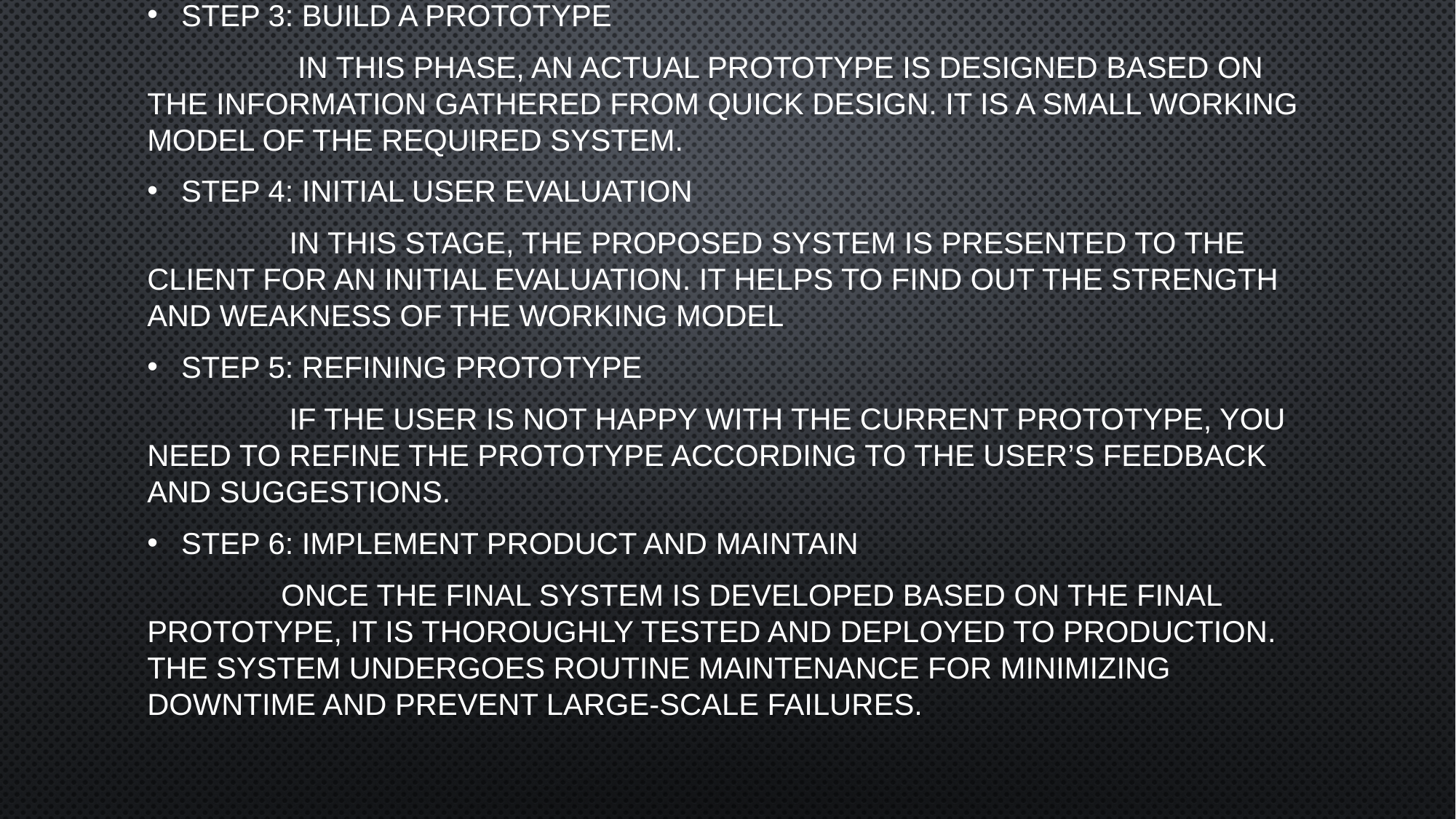

Step 3: Build a Prototype
                  In this phase, an actual prototype is designed based on the information gathered from quick design. It is a small working model of the required system.
Step 4: Initial user evaluation
                 In this stage, the proposed system is presented to the client for an initial evaluation. It helps to find out the strength and weakness of the working model
Step 5: Refining prototype
                 If the user is not happy with the current prototype, you need to refine the prototype according to the user’s feedback and suggestions.
Step 6: Implement Product and Maintain
                Once the final system is developed based on the final prototype, it is thoroughly tested and deployed to production. The system undergoes routine maintenance for minimizing downtime and prevent large-scale failures.